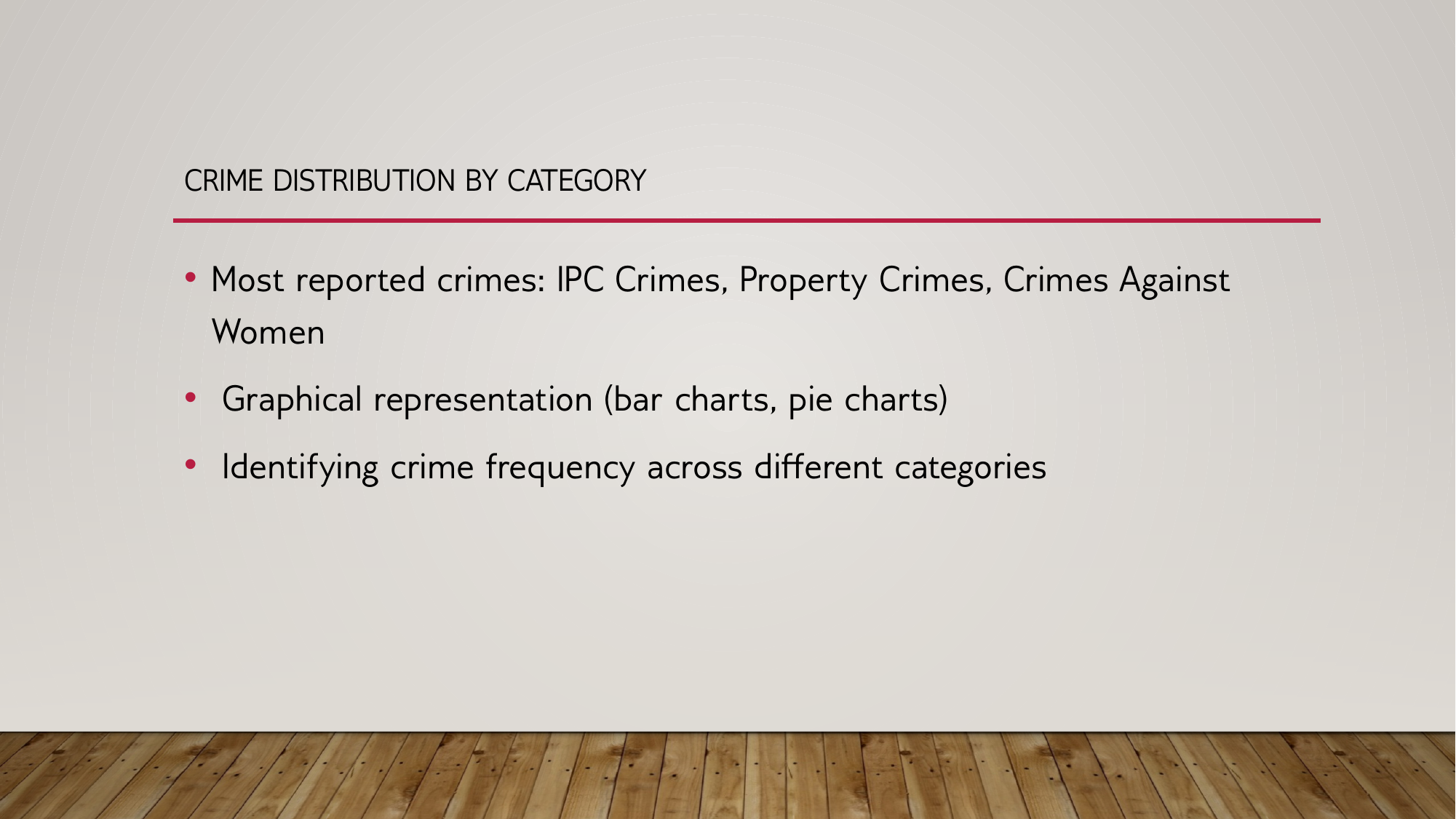

# Crime Distribution by Category
Most reported crimes: IPC Crimes, Property Crimes, Crimes Against Women
 Graphical representation (bar charts, pie charts)
 Identifying crime frequency across different categories